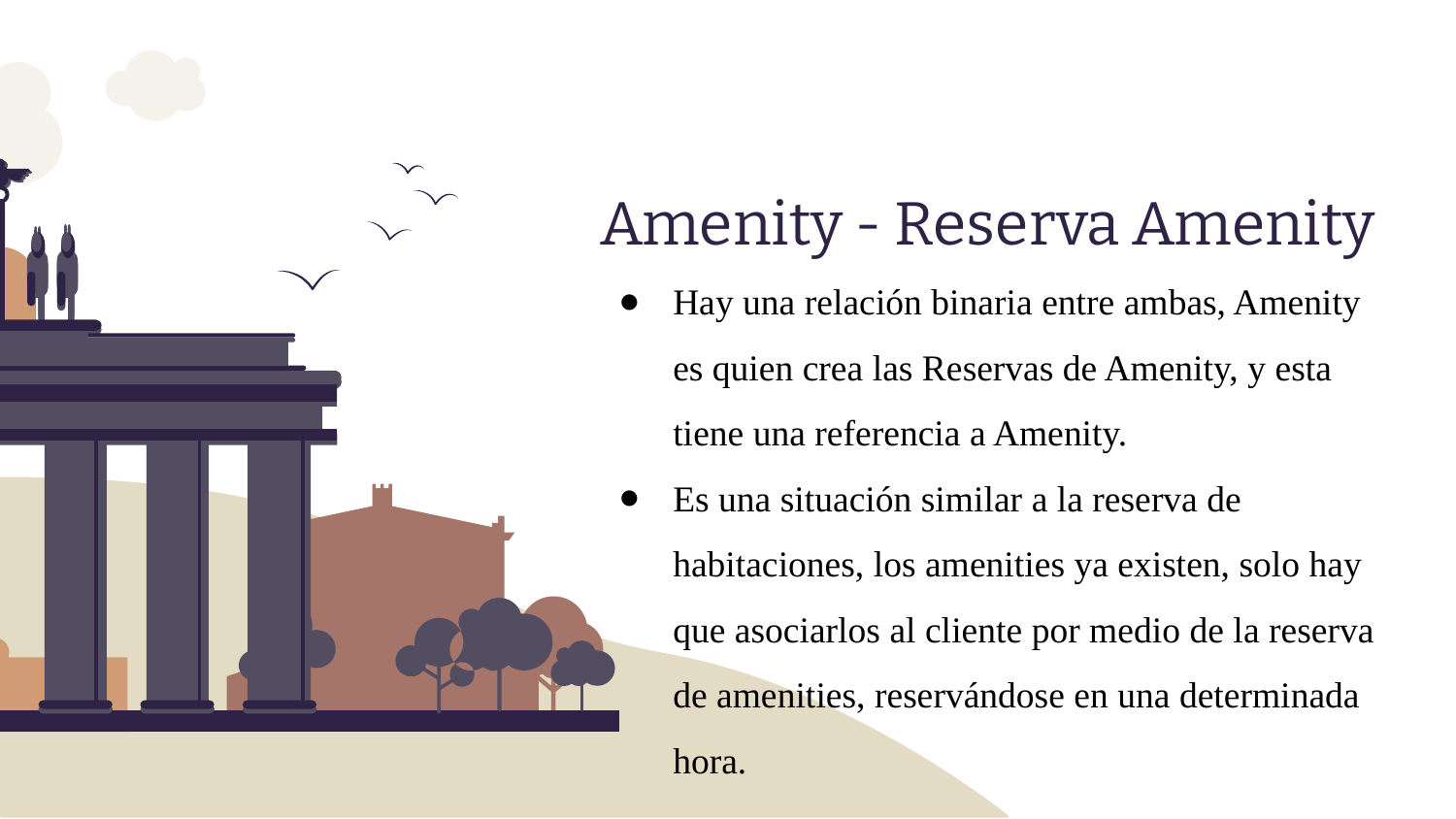

Amenity - Reserva Amenity
Hay una relación binaria entre ambas, Amenity es quien crea las Reservas de Amenity, y esta tiene una referencia a Amenity.
Es una situación similar a la reserva de habitaciones, los amenities ya existen, solo hay que asociarlos al cliente por medio de la reserva de amenities, reservándose en una determinada hora.